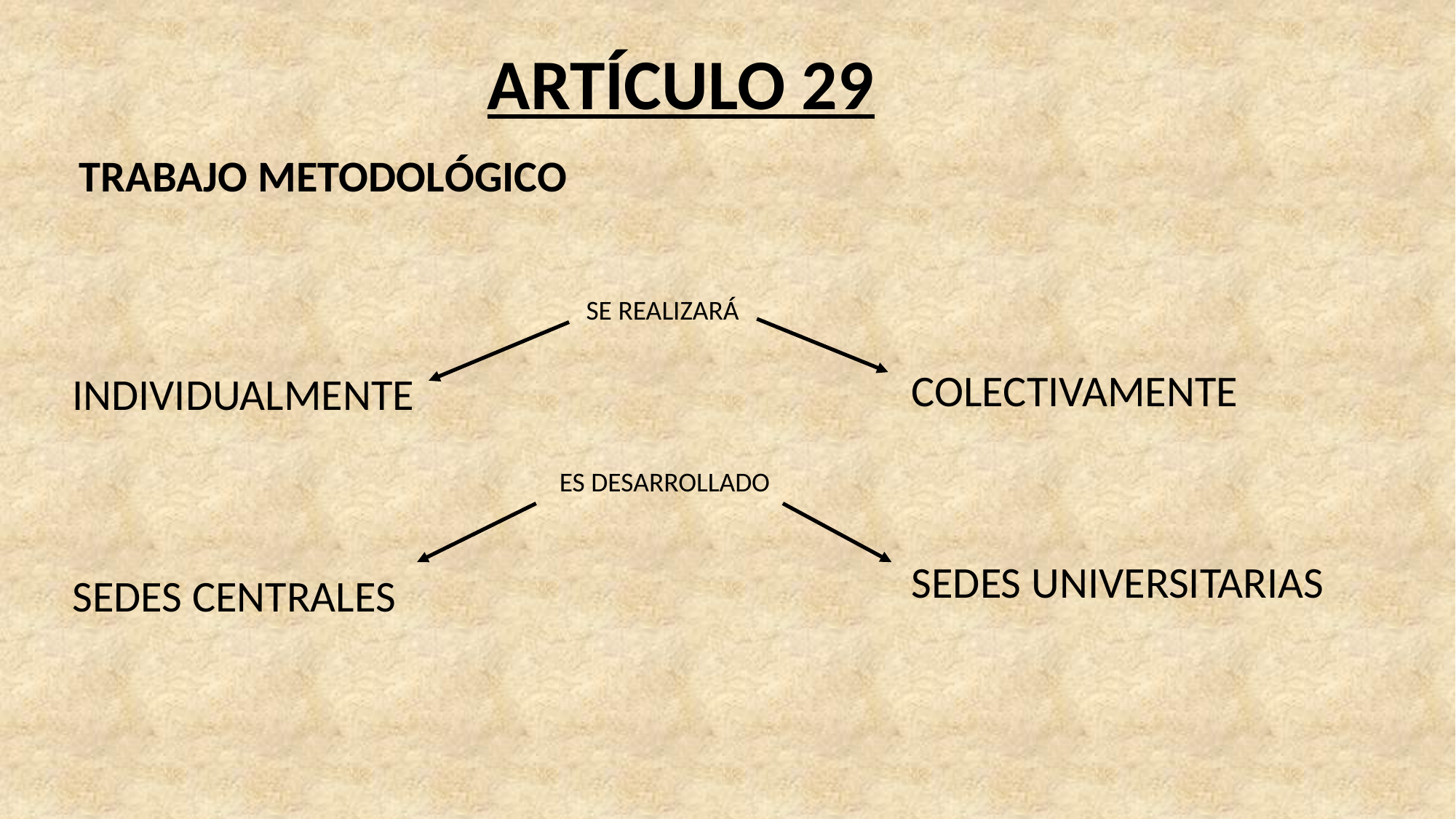

ARTÍCULO 29
TRABAJO METODOLÓGICO
SE REALIZARÁ
COLECTIVAMENTE
INDIVIDUALMENTE
ES DESARROLLADO
SEDES UNIVERSITARIAS
SEDES CENTRALES